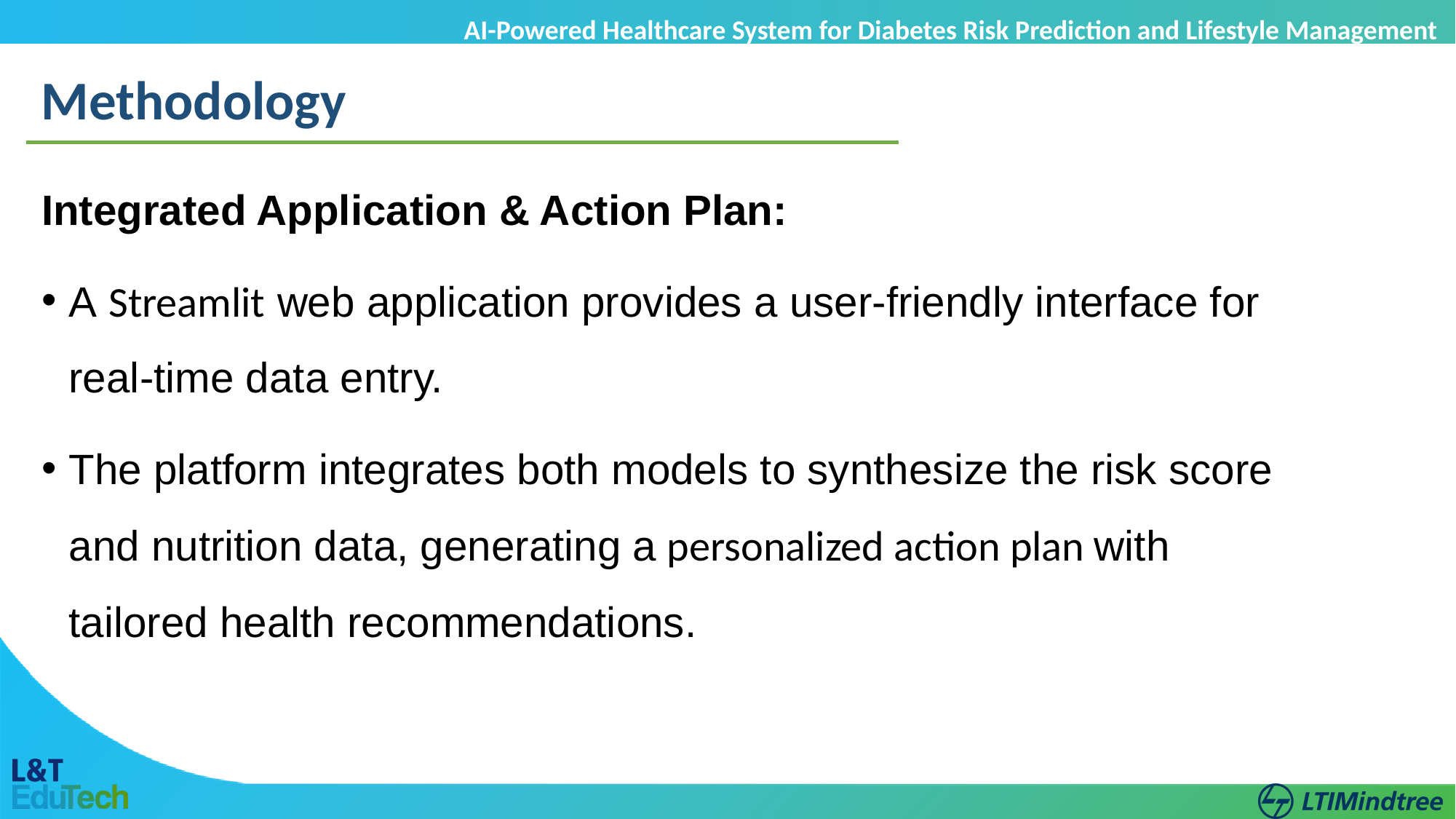

AI-Powered Healthcare System for Diabetes Risk Prediction and Lifestyle Management

Methodology
Integrated Application & Action Plan:
A Streamlit web application provides a user-friendly interface for real-time data entry.
The platform integrates both models to synthesize the risk score and nutrition data, generating a personalized action plan with tailored health recommendations.